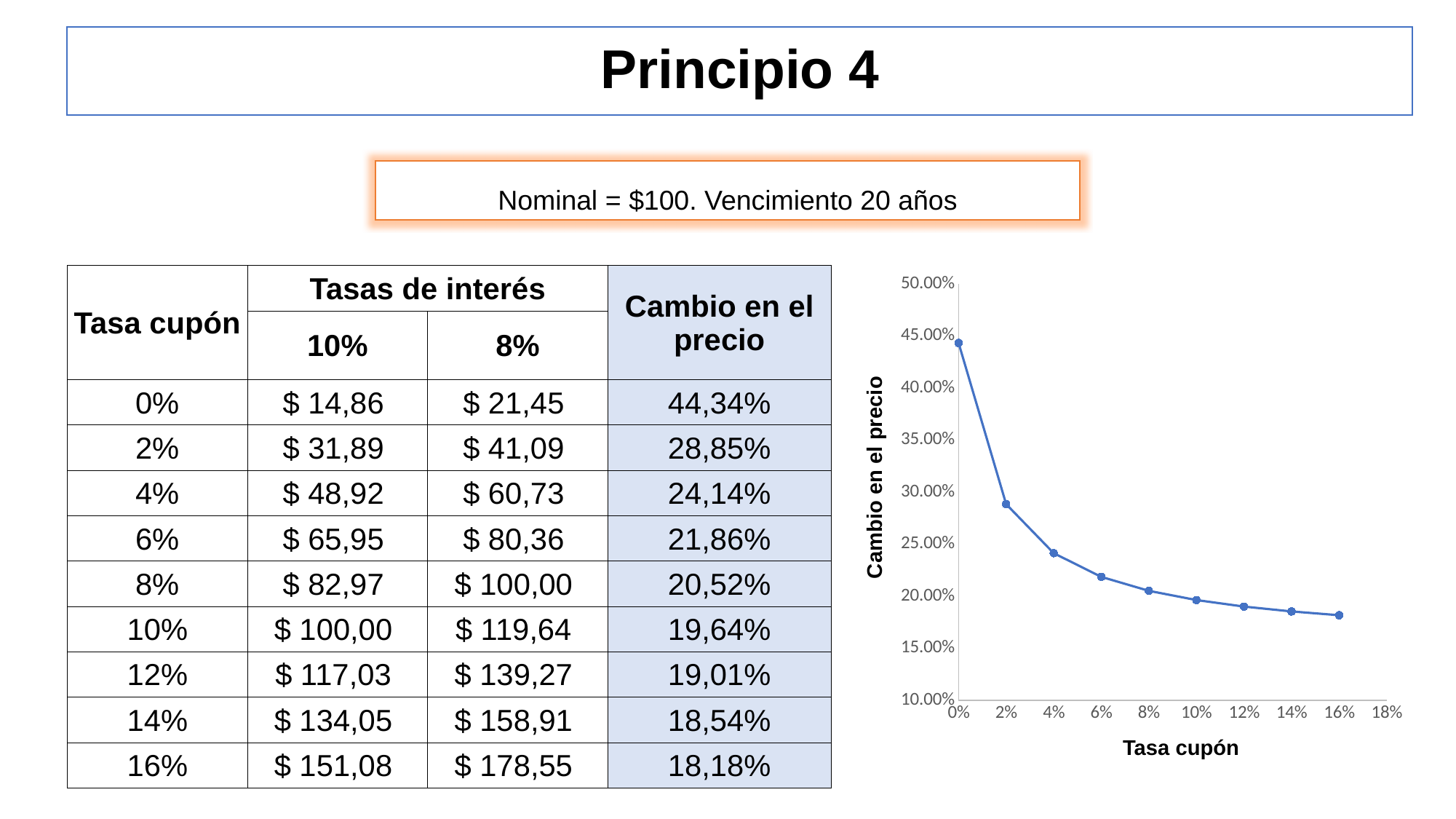

Principio 4
Nominal = $100. Vencimiento 20 años
| Tasa cupón | Tasas de interés |  | Cambio en el precio |
| --- | --- | --- | --- |
|  | 10% | 8% |  |
| 0% | $ 14,86 | $ 21,45 | 44,34% |
| 2% | $ 31,89 | $ 41,09 | 28,85% |
| 4% | $ 48,92 | $ 60,73 | 24,14% |
| 6% | $ 65,95 | $ 80,36 | 21,86% |
| 8% | $ 82,97 | $ 100,00 | 20,52% |
| 10% | $ 100,00 | $ 119,64 | 19,64% |
| 12% | $ 117,03 | $ 139,27 | 19,01% |
| 14% | $ 134,05 | $ 158,91 | 18,54% |
| 16% | $ 151,08 | $ 178,55 | 18,18% |

### Chart

| Category |  |
|---|---|
Cambio en el precio
Tasa cupón